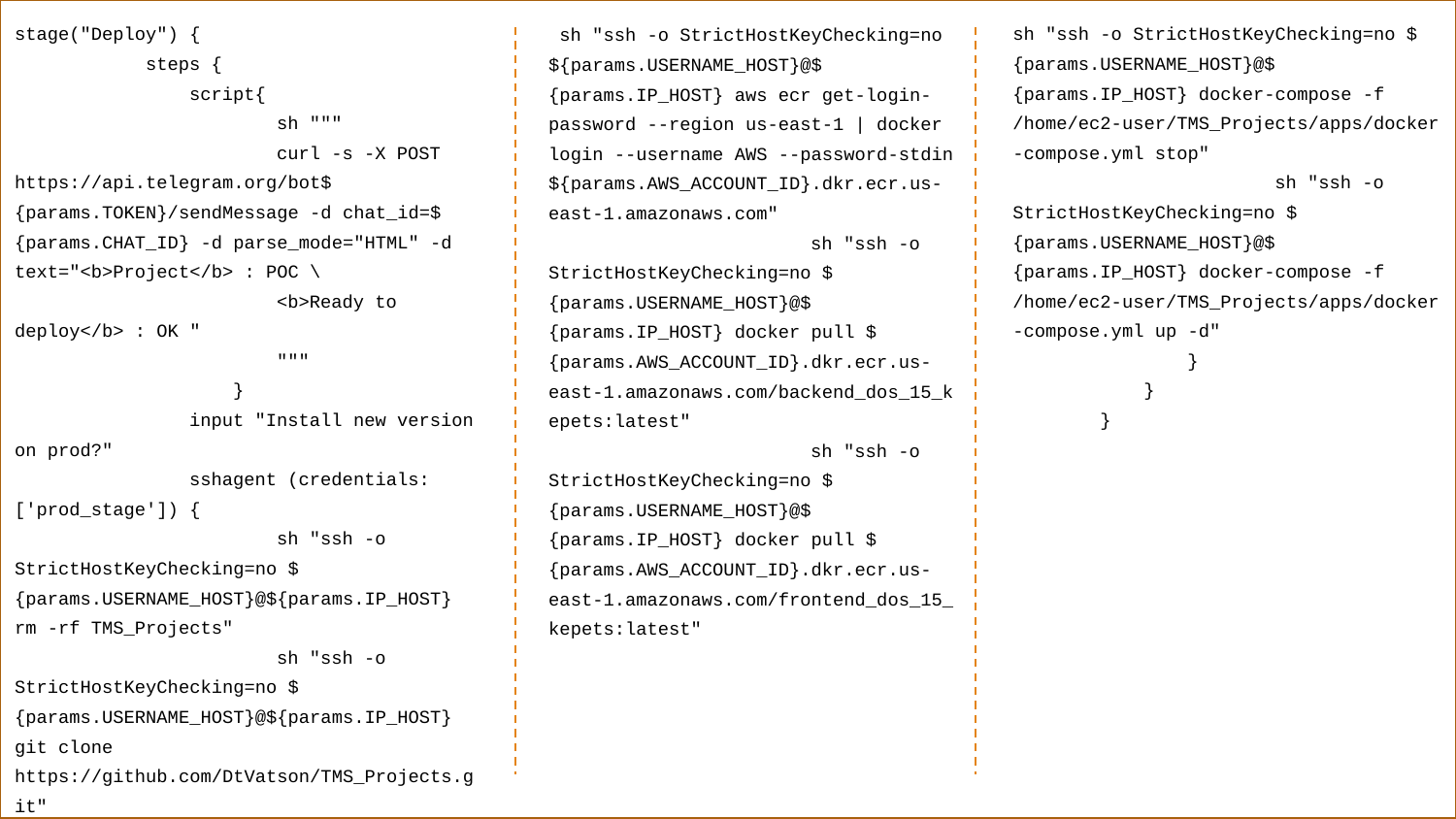

sh "ssh -o StrictHostKeyChecking=no ${params.USERNAME_HOST}@${params.IP_HOST} docker-compose -f /home/ec2-user/TMS_Projects/apps/docker-compose.yml stop"
                        sh "ssh -o StrictHostKeyChecking=no ${params.USERNAME_HOST}@${params.IP_HOST} docker-compose -f /home/ec2-user/TMS_Projects/apps/docker-compose.yml up -d"
                }
            }
        }
stage("Deploy") {
            steps {
                script{
                        sh """
                        curl -s -X POST https://api.telegram.org/bot${params.TOKEN}/sendMessage -d chat_id=${params.CHAT_ID} -d parse_mode="HTML" -d text="<b>Project</b> : POC \
                        <b>Ready to deploy</b> : OK "
                        """
                    }
                input "Install new version on prod?"
                sshagent (credentials: ['prod_stage']) {
                        sh "ssh -o StrictHostKeyChecking=no ${params.USERNAME_HOST}@${params.IP_HOST} rm -rf TMS_Projects"
                        sh "ssh -o StrictHostKeyChecking=no ${params.USERNAME_HOST}@${params.IP_HOST} git clone https://github.com/DtVatson/TMS_Projects.git"

 sh "ssh -o StrictHostKeyChecking=no ${params.USERNAME_HOST}@${params.IP_HOST} aws ecr get-login-password --region us-east-1 | docker login --username AWS --password-stdin ${params.AWS_ACCOUNT_ID}.dkr.ecr.us-east-1.amazonaws.com"
                        sh "ssh -o StrictHostKeyChecking=no ${params.USERNAME_HOST}@${params.IP_HOST} docker pull ${params.AWS_ACCOUNT_ID}.dkr.ecr.us-east-1.amazonaws.com/backend_dos_15_kepets:latest"
                        sh "ssh -o StrictHostKeyChecking=no ${params.USERNAME_HOST}@${params.IP_HOST} docker pull ${params.AWS_ACCOUNT_ID}.dkr.ecr.us-east-1.amazonaws.com/frontend_dos_15_kepets:latest"